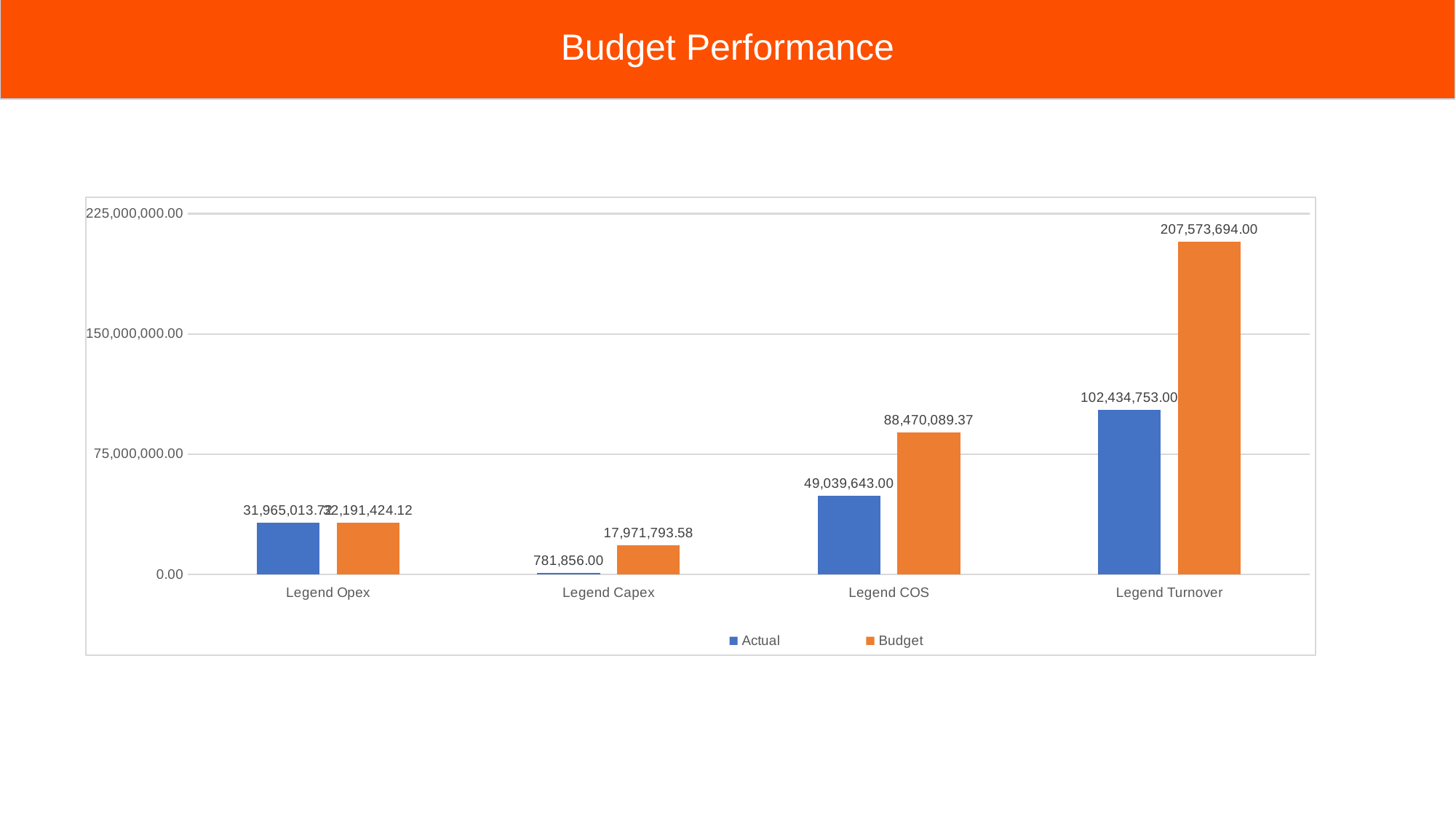

Budget Performance

### Chart

| Category | Actual | Budget |
|---|---|---|
| Legend Opex | 31965013.72 | 32191424.12 |
| Legend Capex | 781856.0 | 17971793.58 |
| Legend COS | 49039643.0 | 88470089.37 |
| Legend Turnover | 102434753.0 | 207573694.0 |